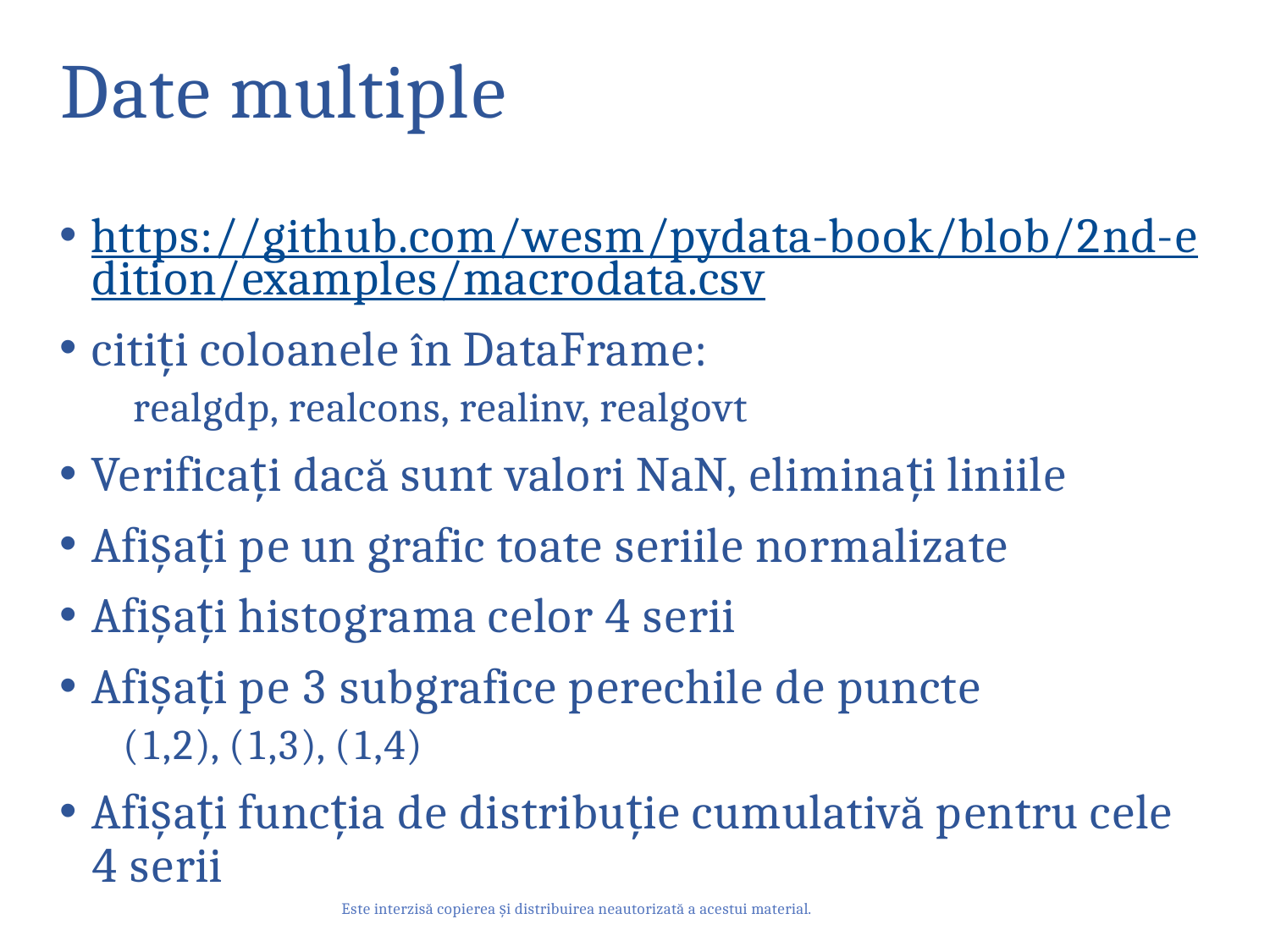

# Date multiple
https://github.com/wesm/pydata-book/blob/2nd-edition/examples/macrodata.csv
citiți coloanele în DataFrame:
 realgdp, realcons, realinv, realgovt
Verificați dacă sunt valori NaN, eliminați liniile
Afișați pe un grafic toate seriile normalizate
Afișați histograma celor 4 serii
Afișați pe 3 subgrafice perechile de puncte
(1,2), (1,3), (1,4)
Afișați funcția de distribuție cumulativă pentru cele 4 serii